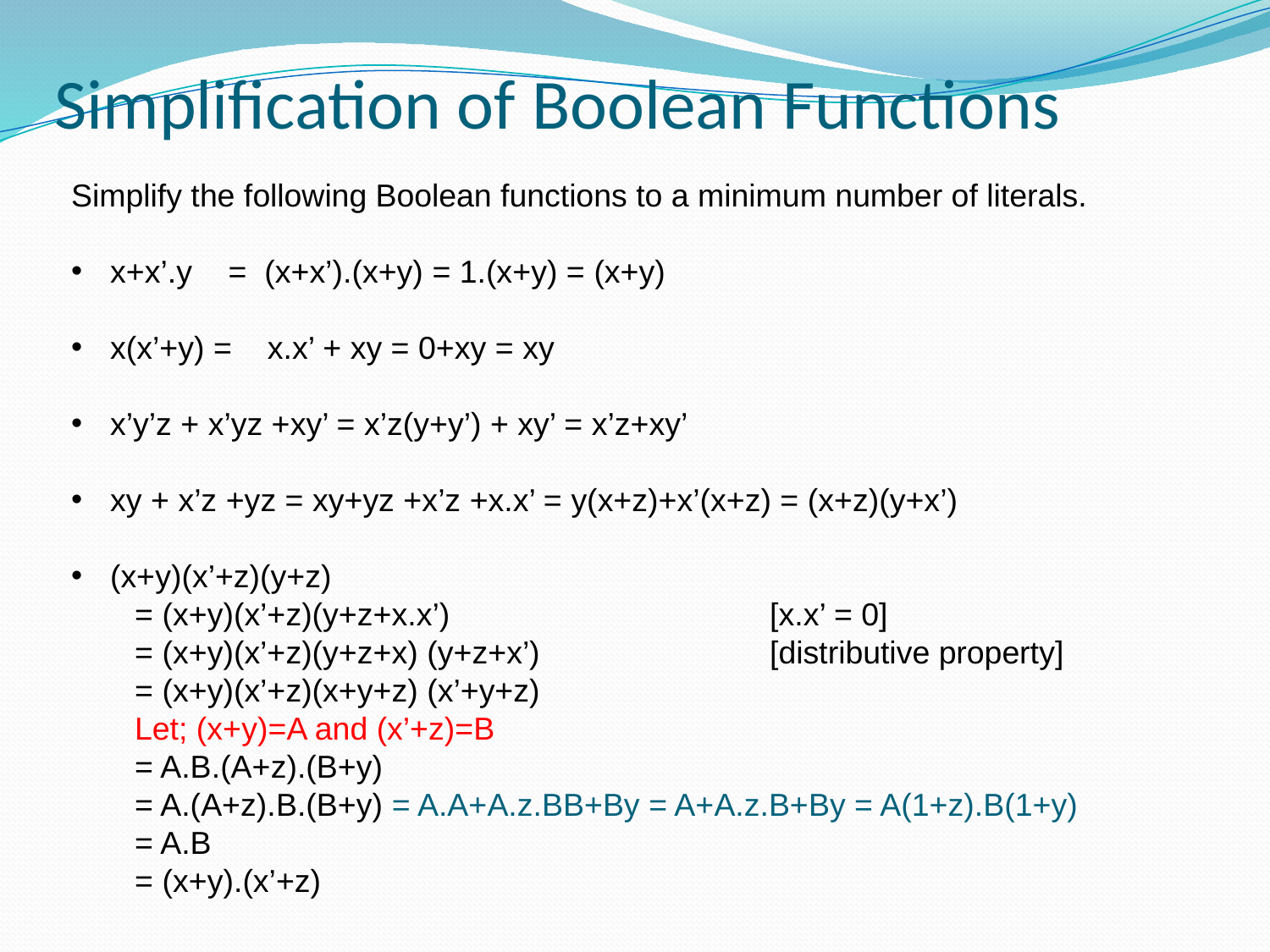

# Simplification of Boolean Functions
Simplify the following Boolean functions to a minimum number of literals.

 x+x’.y 	=  (x+x’).(x+y) = 1.(x+y) = (x+y)

 x(x’+y) =    x.x’ + xy = 0+xy = xy

 x’y’z + x’yz +xy’ = x’z(y+y’) + xy’ = x’z+xy’

 xy + x’z +yz = xy+yz +x’z +x.x’ = y(x+z)+x’(x+z) = (x+z)(y+x’)

 (x+y)(x’+z)(y+z)
= (x+y)(x’+z)(y+z+x.x’)			[x.x’ = 0]
= (x+y)(x’+z)(y+z+x) (y+z+x’)		[distributive property]
= (x+y)(x’+z)(x+y+z) (x’+y+z)
Let; (x+y)=A and (x’+z)=B
= A.B.(A+z).(B+y)
= A.(A+z).B.(B+y) = A.A+A.z.BB+By = A+A.z.B+By = A(1+z).B(1+y)
= A.B
= (x+y).(x’+z)